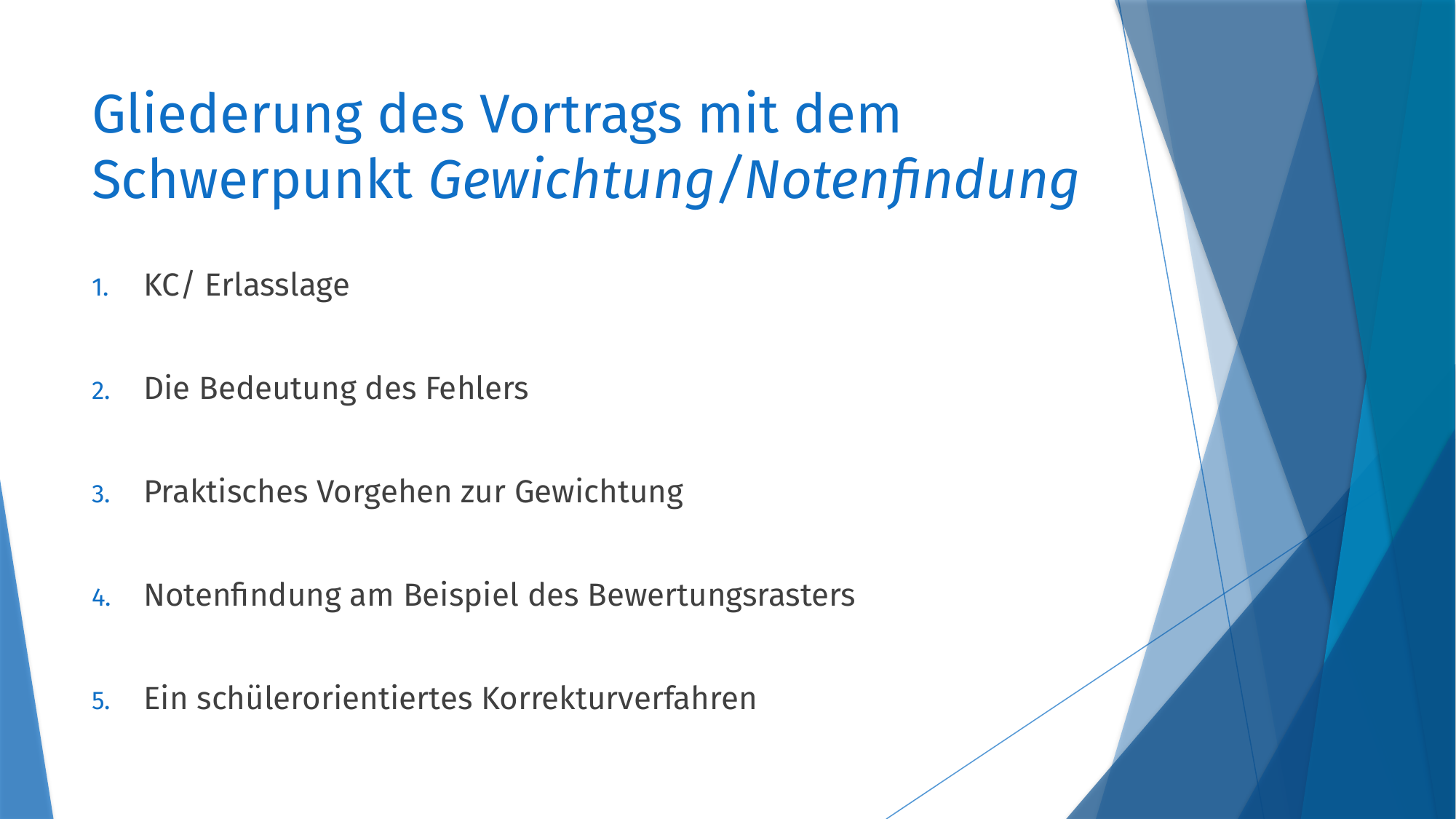

# Gliederung des Vortrags mit dem Schwerpunkt Gewichtung/Notenfindung
KC/ Erlasslage

Die Bedeutung des Fehlers

Praktisches Vorgehen zur Gewichtung

Notenfindung am Beispiel des Bewertungsrasters

Ein schülerorientiertes Korrekturverfahren